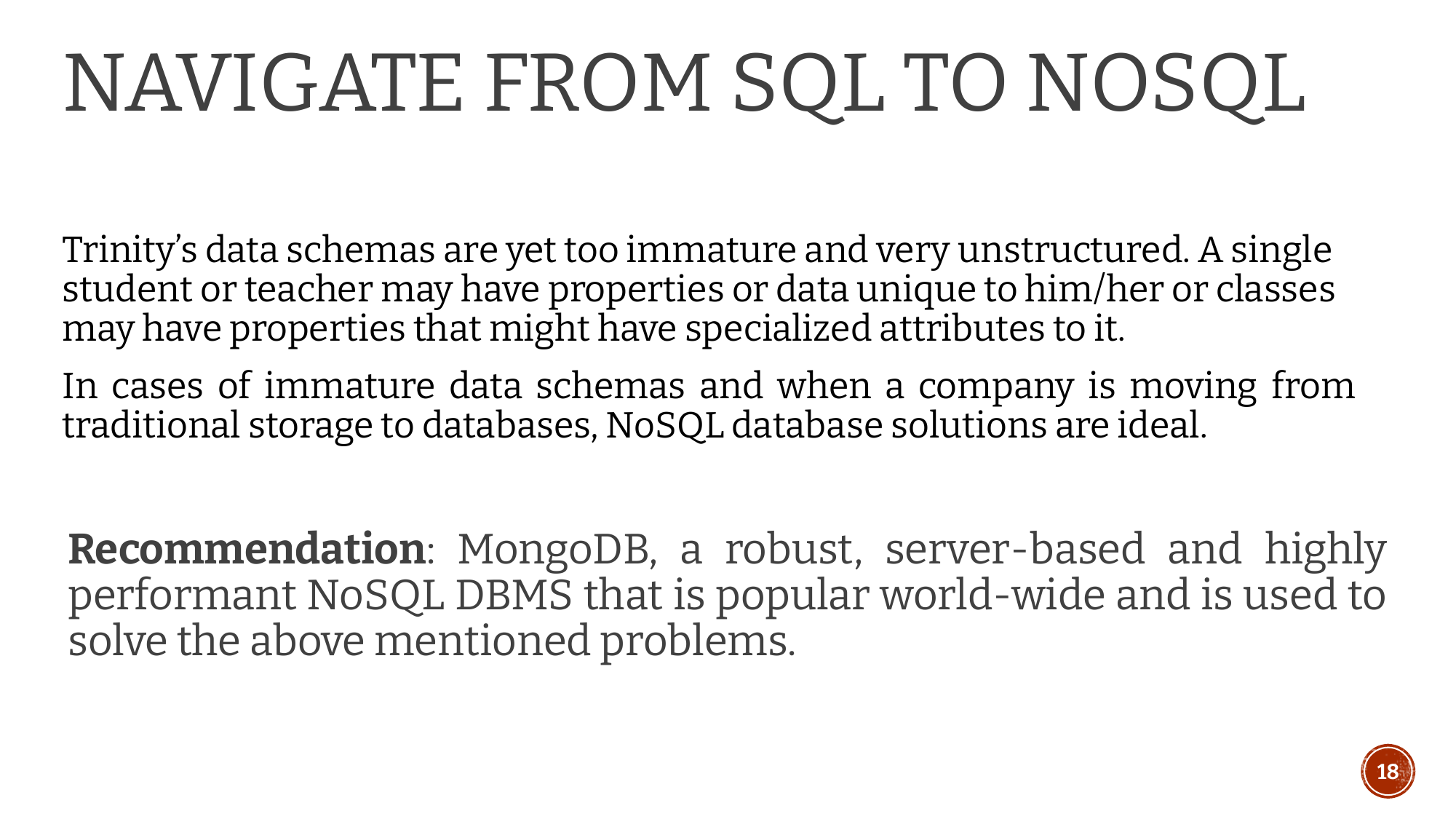

# Navigate from SQL to NoSQL
Trinity’s data schemas are yet too immature and very unstructured. A single student or teacher may have properties or data unique to him/her or classes may have properties that might have specialized attributes to it.
In cases of immature data schemas and when a company is moving from traditional storage to databases, NoSQL database solutions are ideal.
Recommendation: MongoDB, a robust, server-based and highly performant NoSQL DBMS that is popular world-wide and is used to solve the above mentioned problems.
18